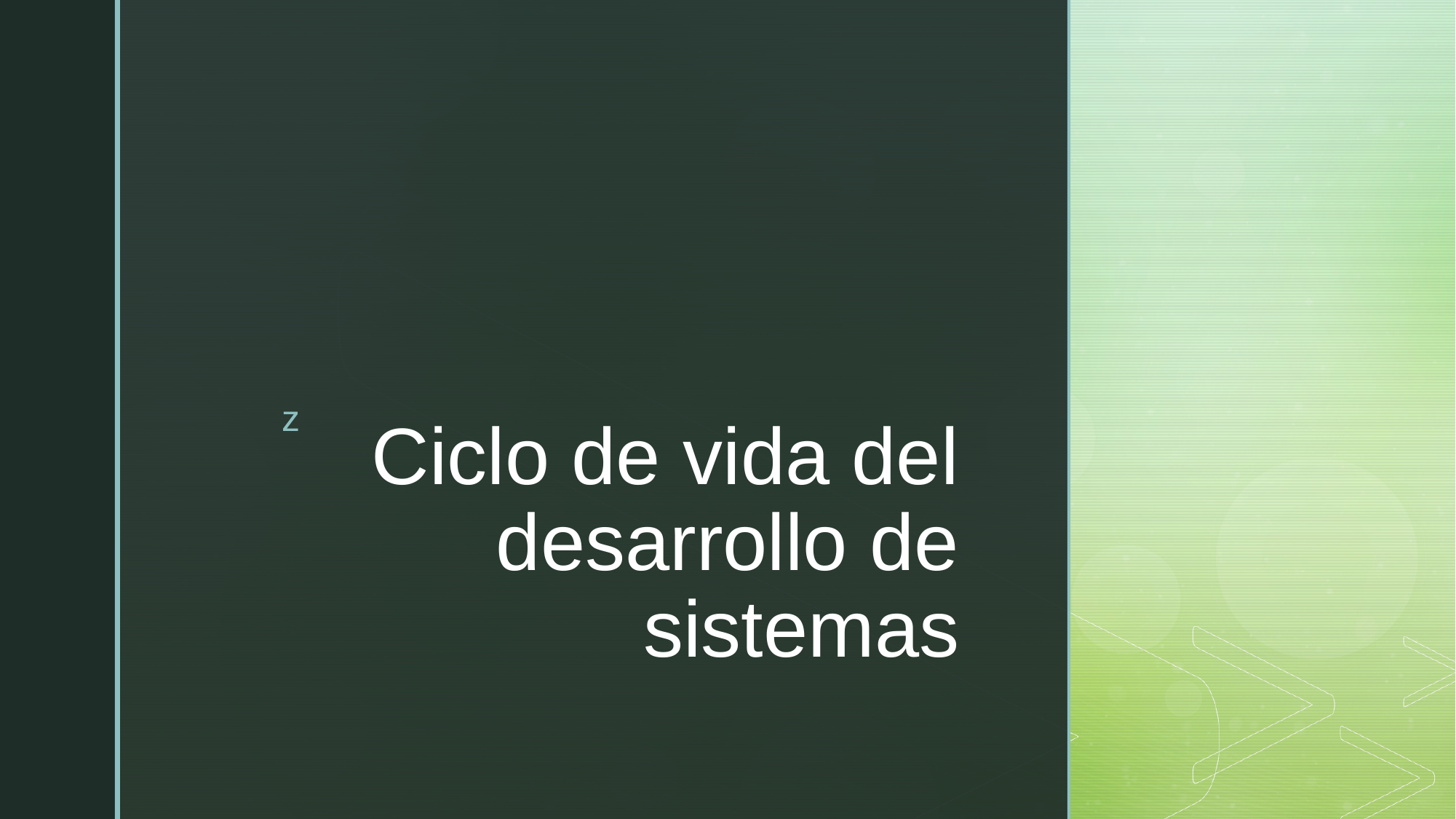

# Ciclo de vida del desarrollo de sistemas